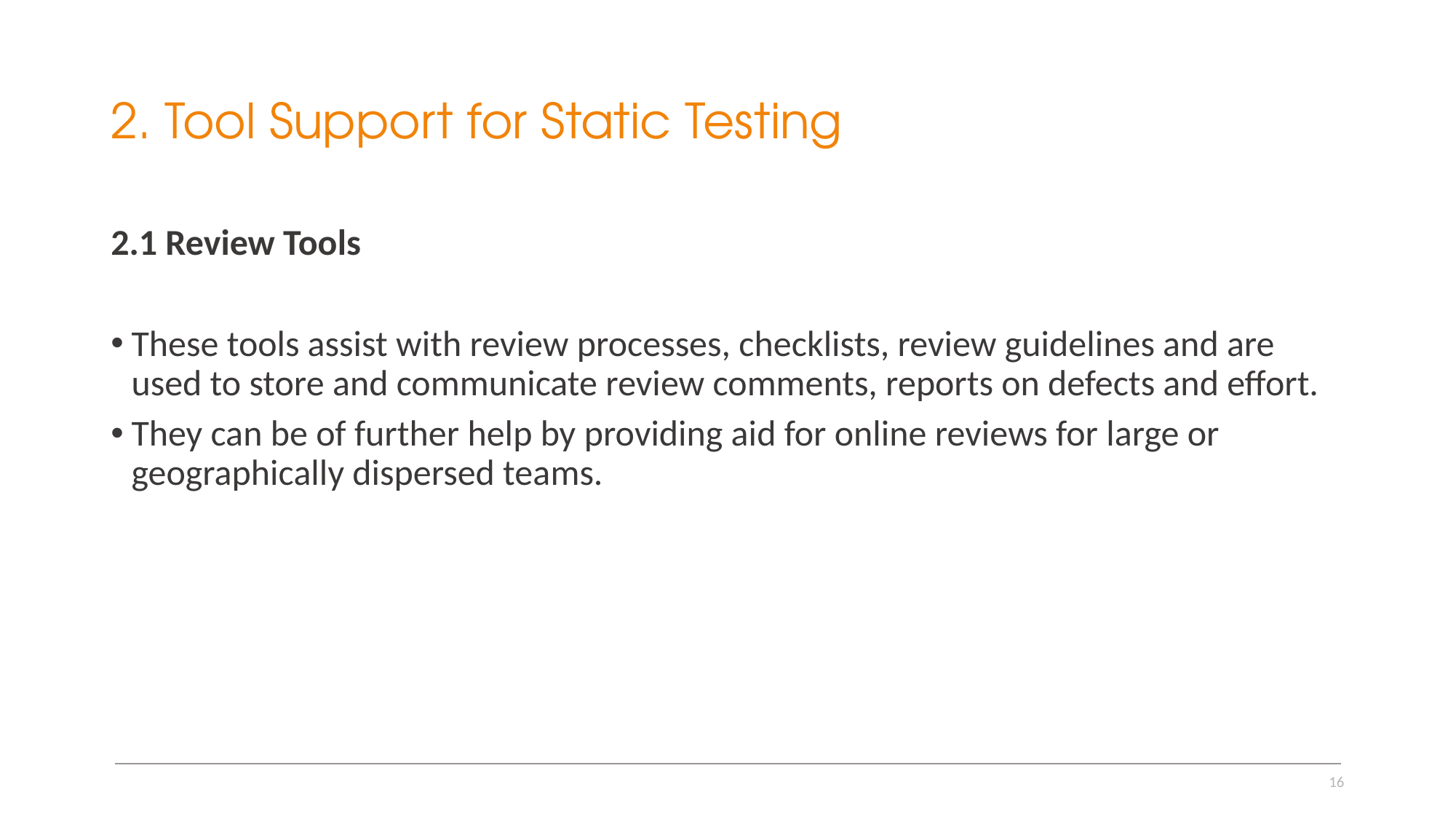

# 2. Tool Support for Static Testing
2.1 Review Tools

These tools assist with review processes, checklists, review guidelines and are used to store and communicate review comments, reports on defects and effort.
They can be of further help by providing aid for online reviews for large or geographically dispersed teams.

16